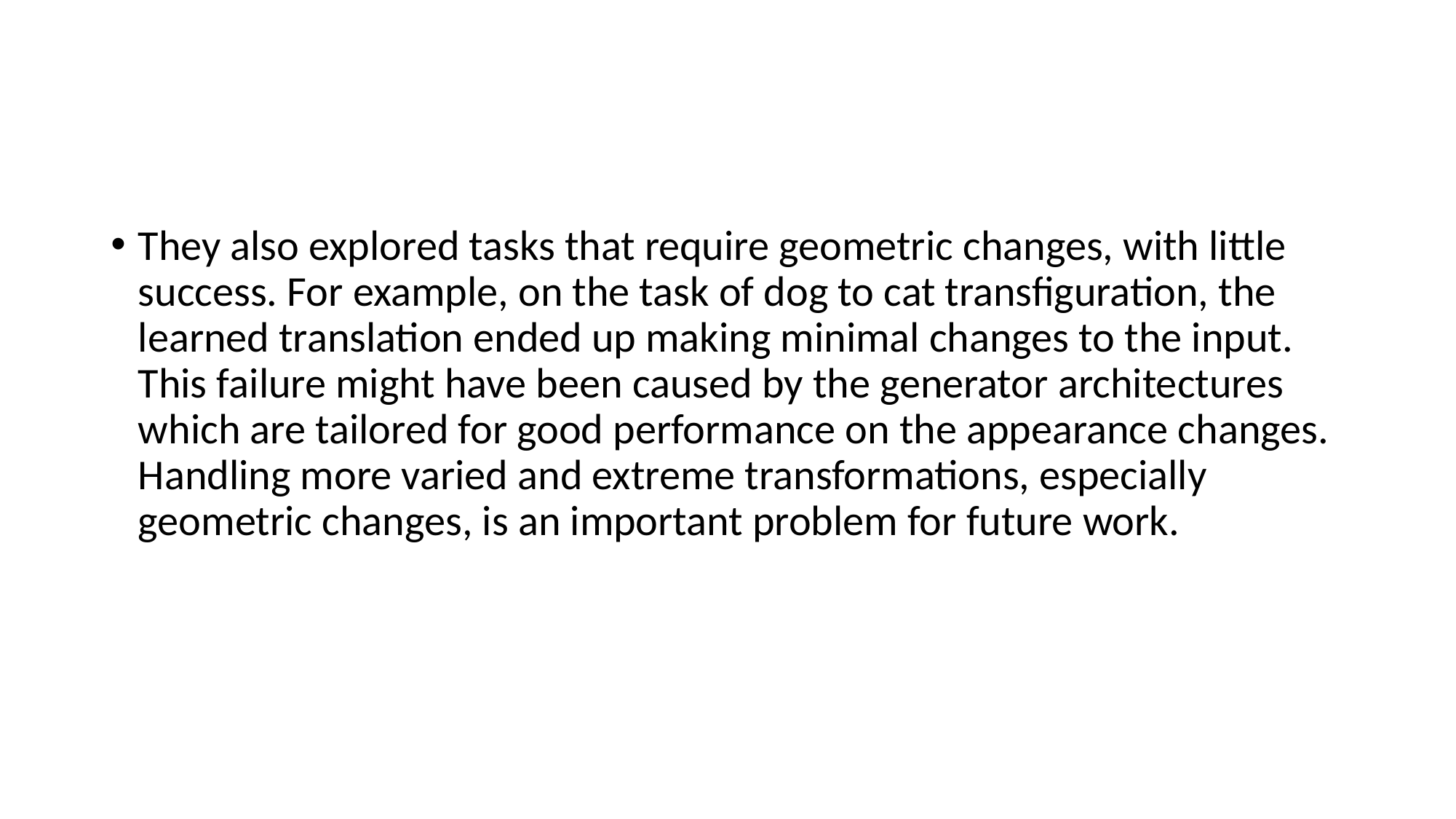

#
They also explored tasks that require geometric changes, with little success. For example, on the task of dog to cat transfiguration, the learned translation ended up making minimal changes to the input. This failure might have been caused by the generator architectures which are tailored for good performance on the appearance changes. Handling more varied and extreme transformations, especially geometric changes, is an important problem for future work.